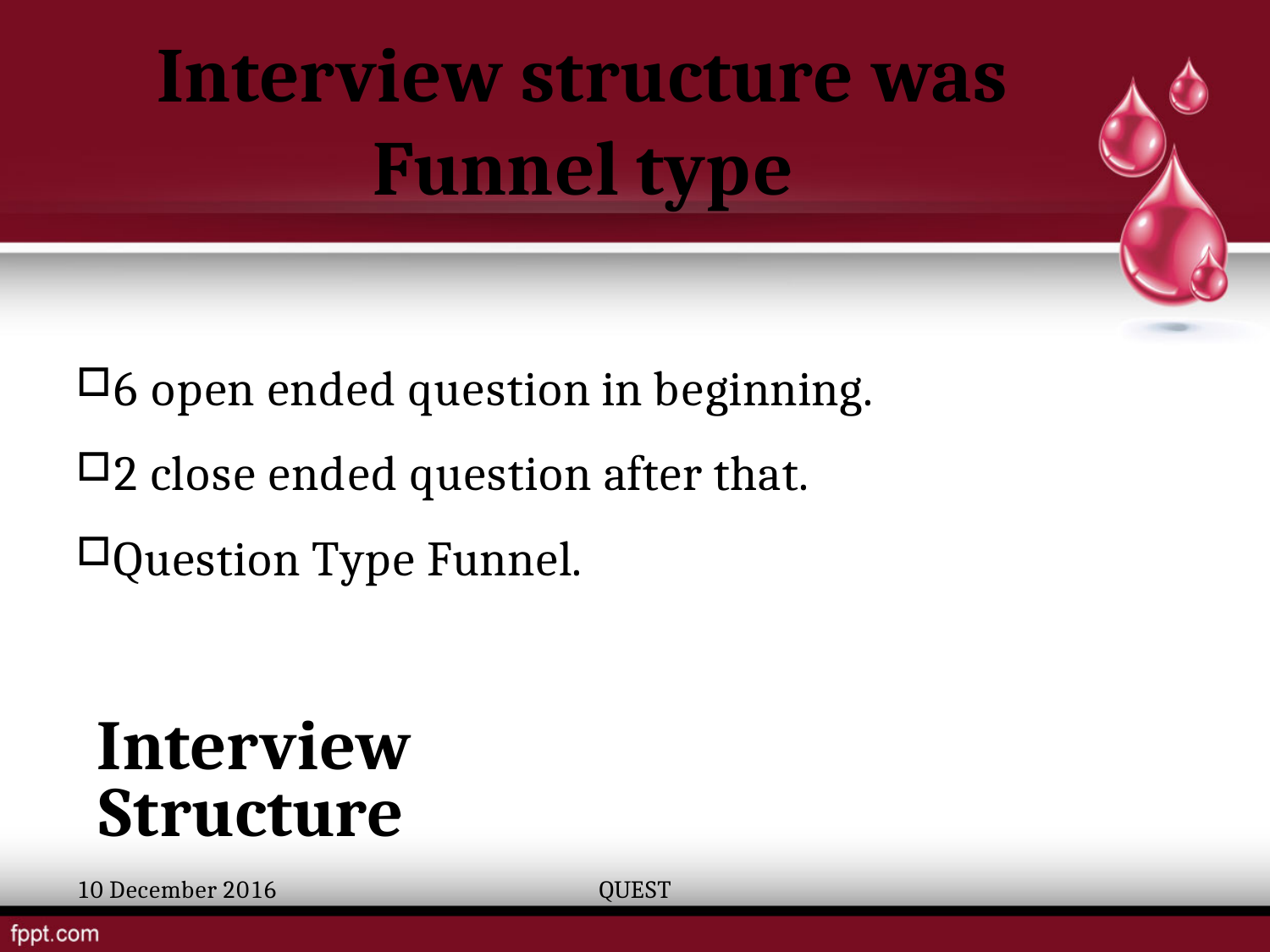

# Interview structure was Funnel type

6 open ended question in beginning.
2 close ended question after that.
Question Type Funnel.

Interview Structure
10 December 2016
QUEST
3